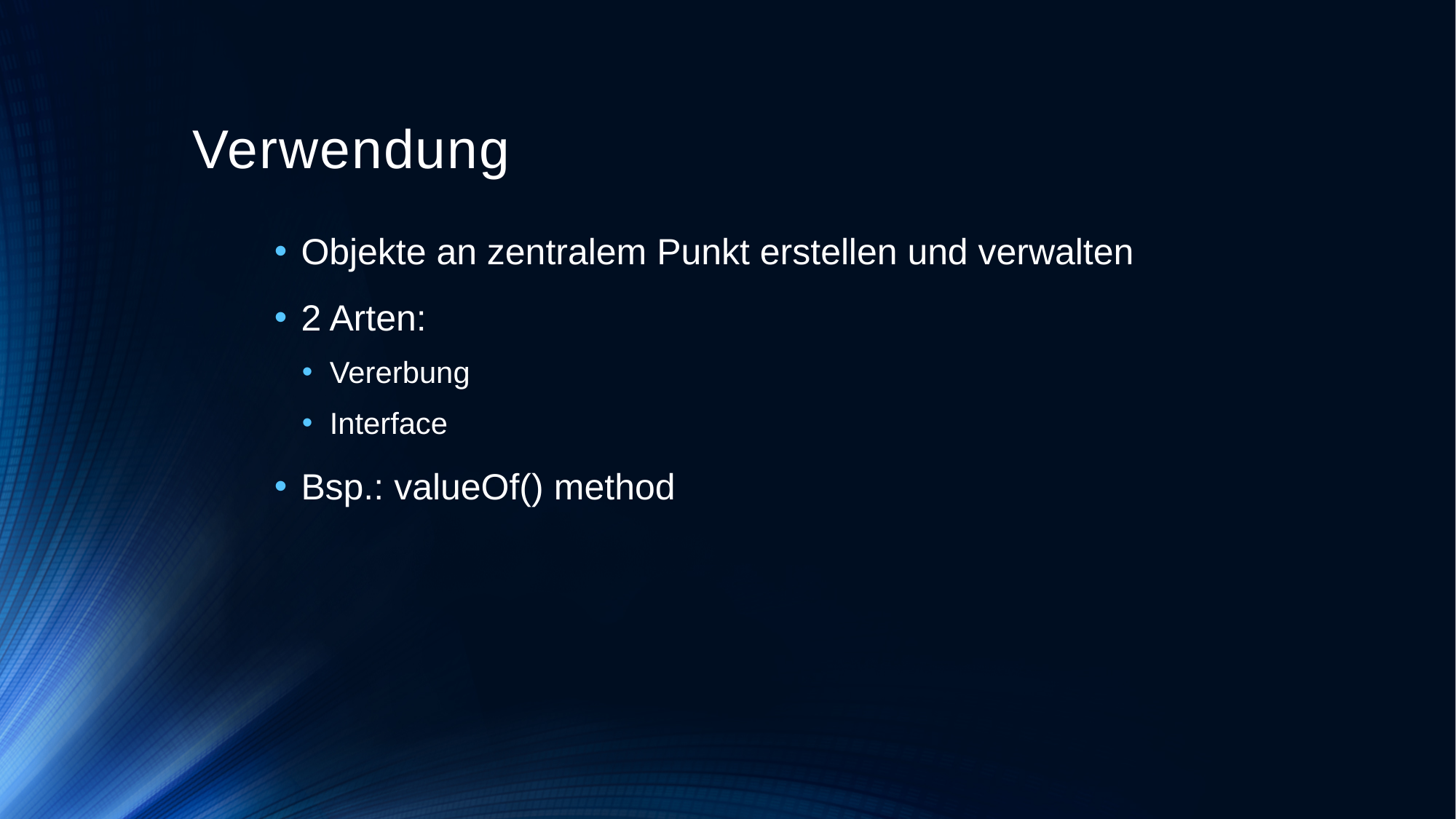

# Verwendung
Objekte an zentralem Punkt erstellen und verwalten
2 Arten:
Vererbung
Interface
Bsp.: valueOf() method